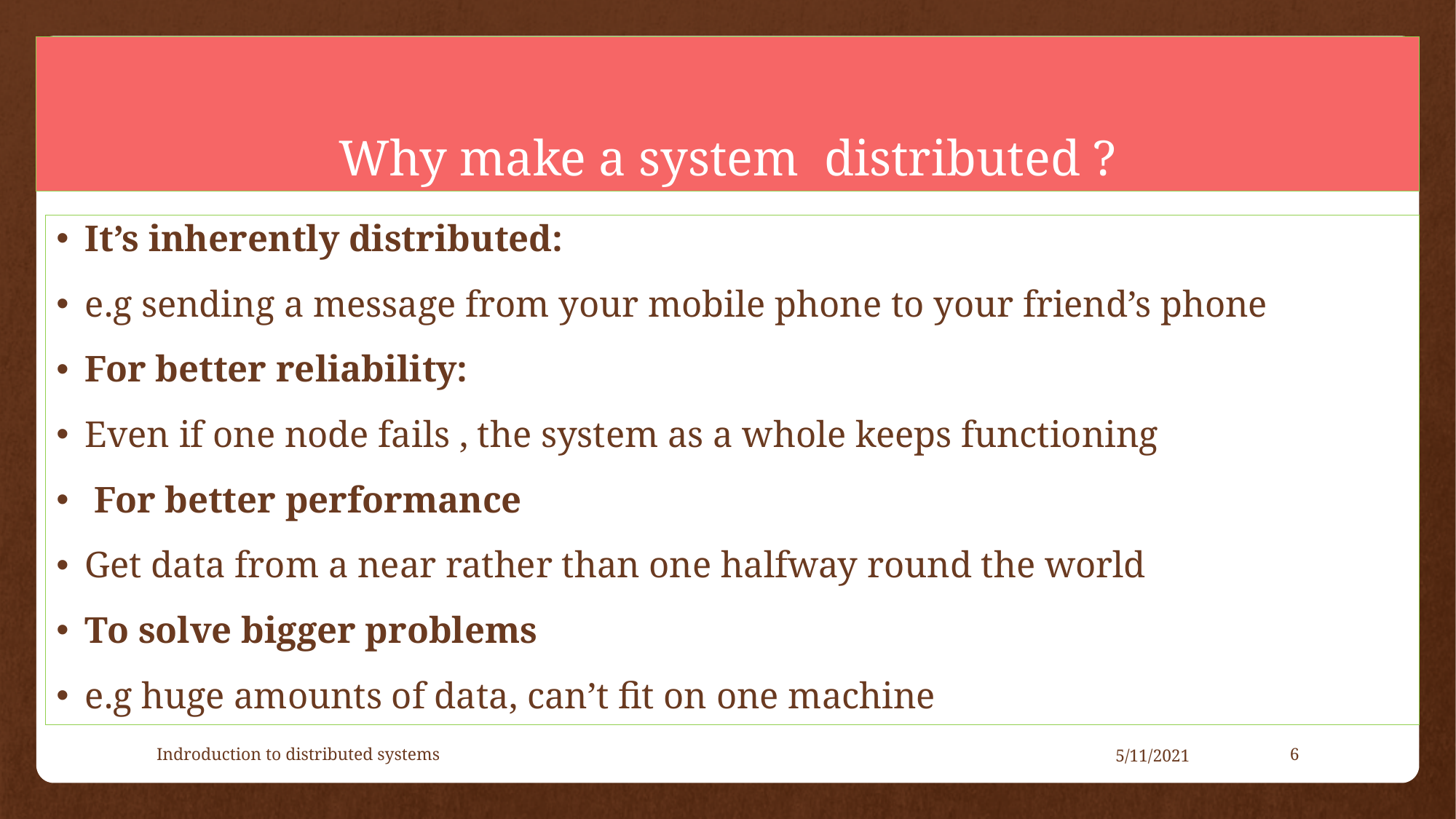

# Why make a system  distributed ?
It’s inherently distributed:
e.g sending a message from your mobile phone to your friend’s phone
For better reliability:
Even if one node fails , the system as a whole keeps functioning
 For better performance
Get data from a near rather than one halfway round the world
To solve bigger problems
e.g huge amounts of data, can’t fit on one machine
Indroduction to distributed systems
5/11/2021
6